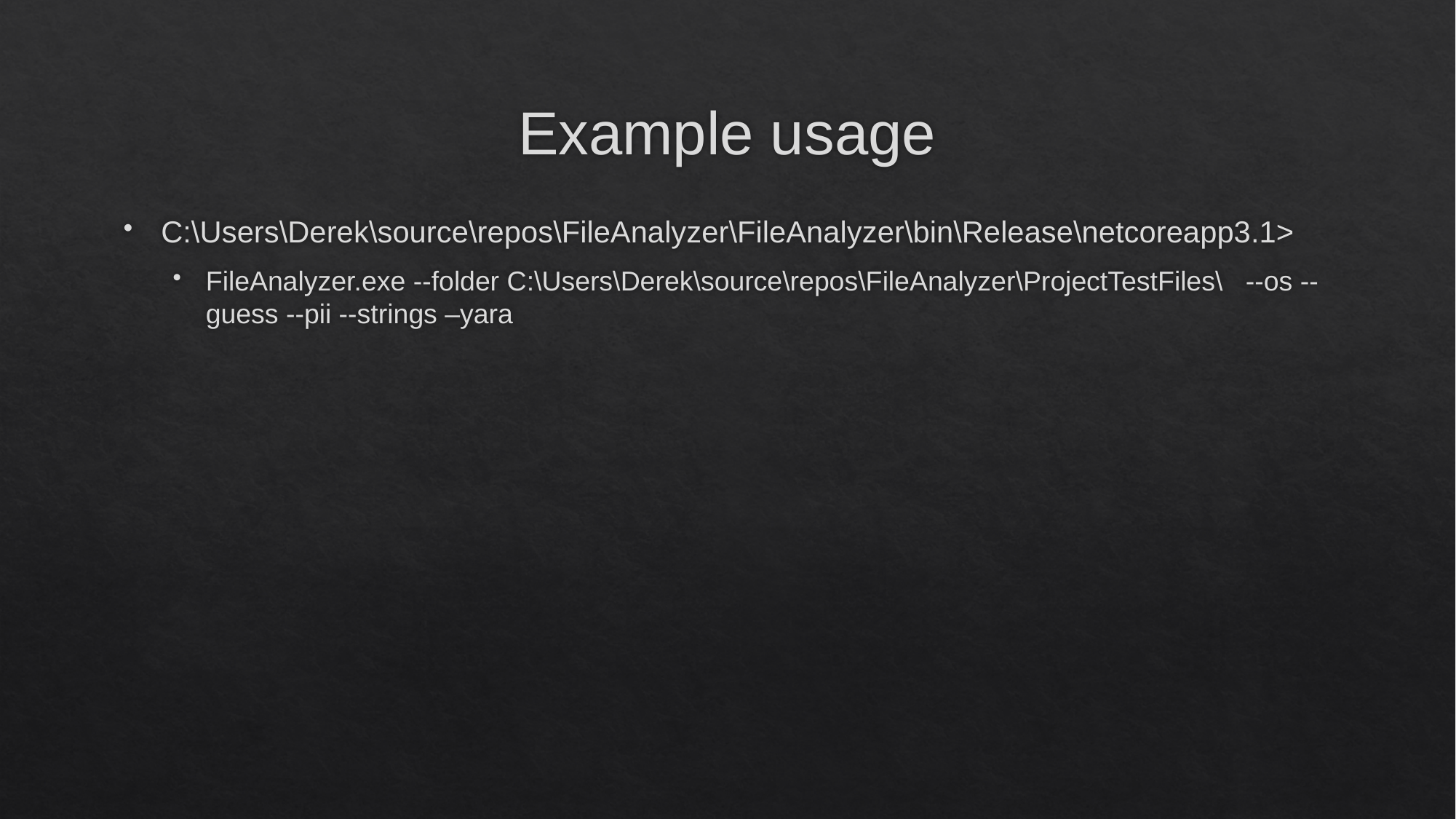

# Example usage
C:\Users\Derek\source\repos\FileAnalyzer\FileAnalyzer\bin\Release\netcoreapp3.1>
FileAnalyzer.exe --folder C:\Users\Derek\source\repos\FileAnalyzer\ProjectTestFiles\   --os --guess --pii --strings –yara